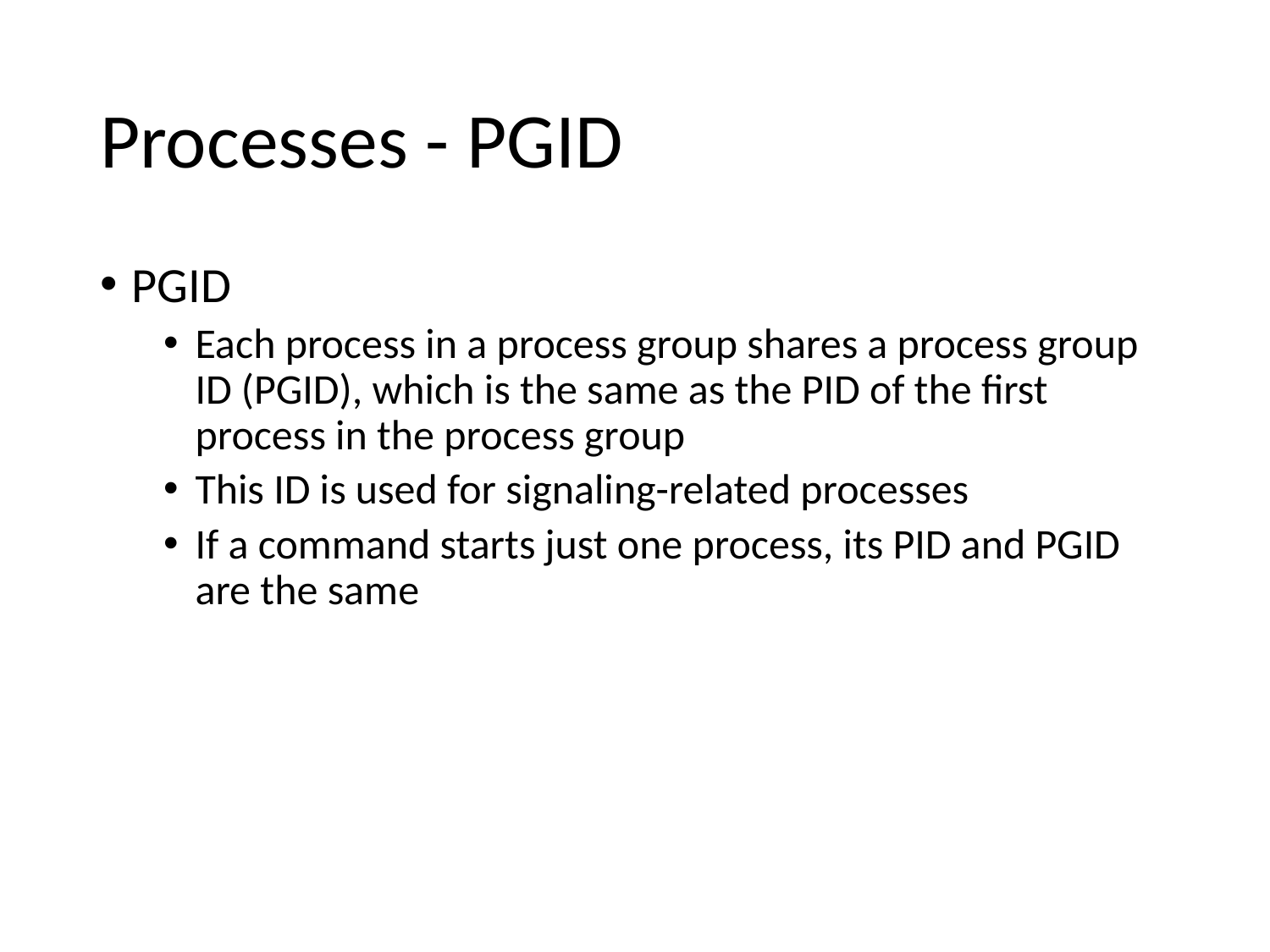

# Processes - PGID
PGID
Each process in a process group shares a process group ID (PGID), which is the same as the PID of the first process in the process group
This ID is used for signaling-related processes
If a command starts just one process, its PID and PGID are the same